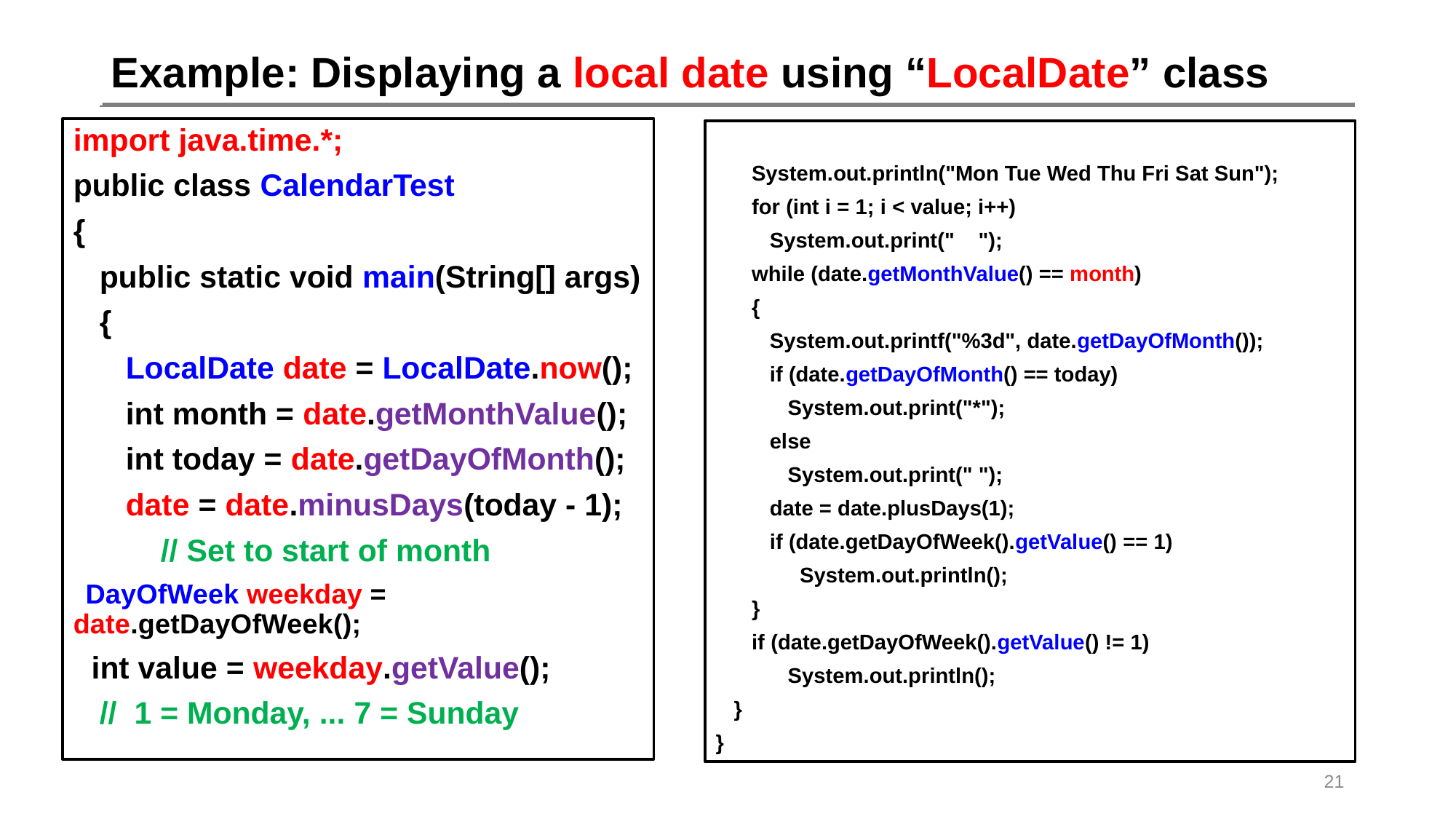

# Example: Displaying a local date using “LocalDate” class
import java.time.*;
public class CalendarTest
{
   public static void main(String[] args)
   {
      LocalDate date = LocalDate.now();
      int month = date.getMonthValue();
      int today = date.getDayOfMonth();
      date = date.minusDays(today - 1);
          // Set to start of month
  DayOfWeek weekday = date.getDayOfWeek();
   int value = weekday.getValue();
   //  1 = Monday, ... 7 = Sunday

      System.out.println("Mon Tue Wed Thu Fri Sat Sun");
      for (int i = 1; i < value; i++)
         System.out.print("    ");
      while (date.getMonthValue() == month)
      {
         System.out.printf("%3d", date.getDayOfMonth());
         if (date.getDayOfMonth() == today)
            System.out.print("*");
         else
            System.out.print(" ");
         date = date.plusDays(1);
         if (date.getDayOfWeek().getValue() == 1)
              System.out.println();
      }
      if (date.getDayOfWeek().getValue() != 1)
            System.out.println();
   }
}
21